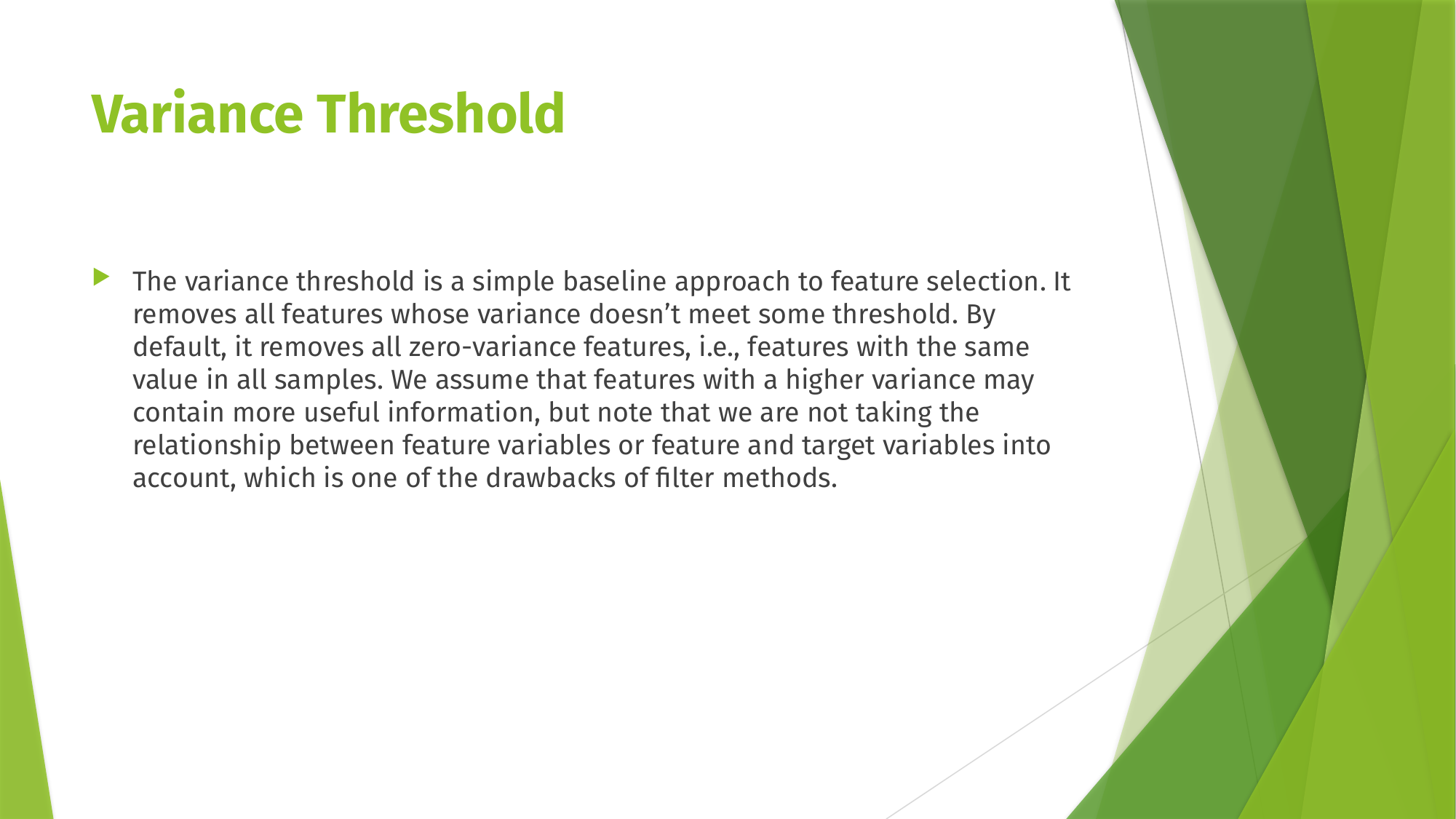

# Variance Threshold
The variance threshold is a simple baseline approach to feature selection. It removes all features whose variance doesn’t meet some threshold. By default, it removes all zero-variance features, i.e., features with the same value in all samples. We assume that features with a higher variance may contain more useful information, but note that we are not taking the relationship between feature variables or feature and target variables into account, which is one of the drawbacks of filter methods.